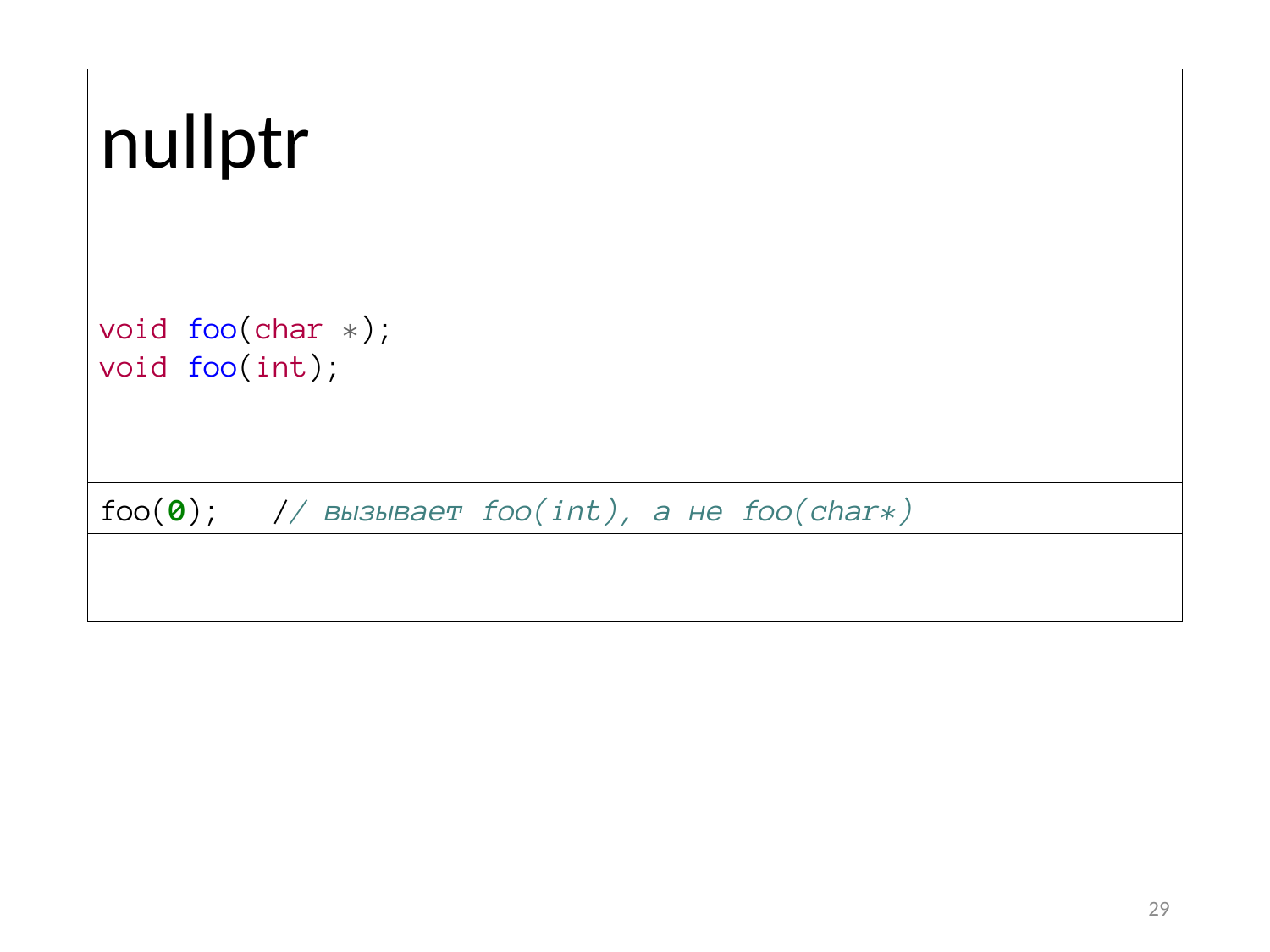

# nullptr
void foo(char *);
void foo(int);
foo(0);   // вызывает foo(int), а не foo(char*)
29